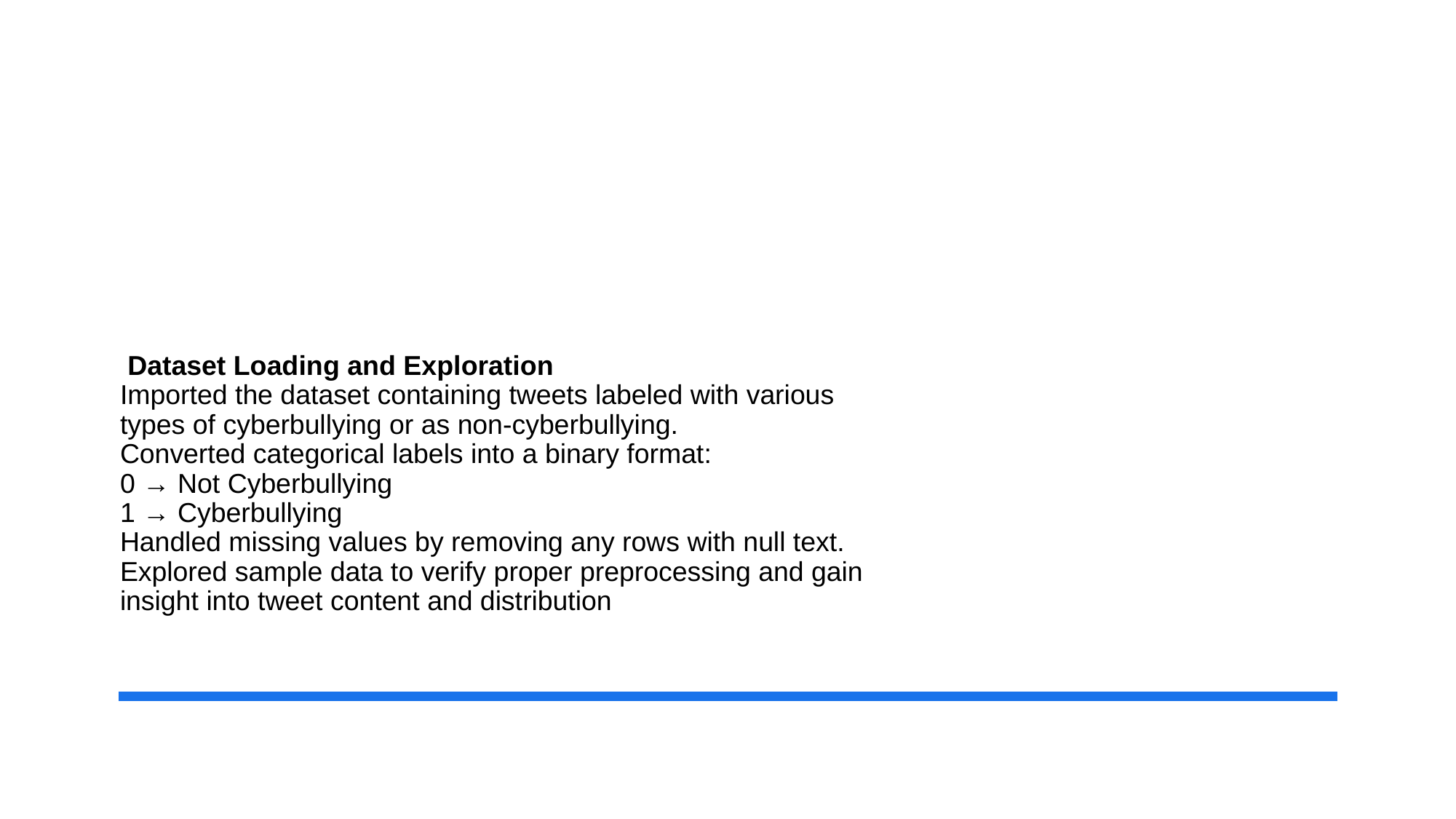

# Dataset Loading and Exploration Imported the dataset containing tweets labeled with various types of cyberbullying or as non-cyberbullying. Converted categorical labels into a binary format: 0 → Not Cyberbullying 1 → Cyberbullying Handled missing values by removing any rows with null text. Explored sample data to verify proper preprocessing and gain insight into tweet content and distribution